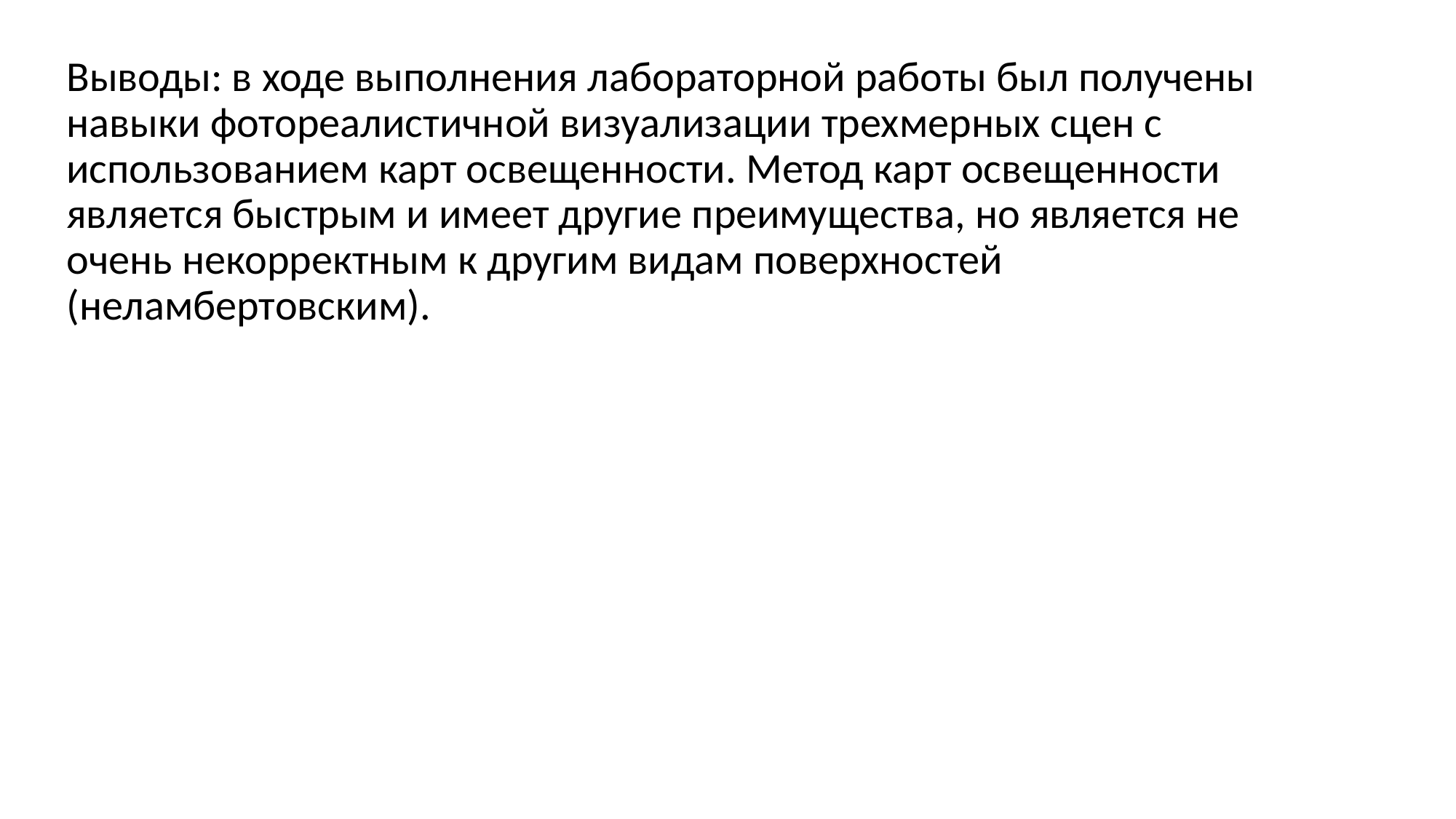

Выводы: в ходе выполнения лабораторной работы был получены навыки фотореалистичной визуализации трехмерных сцен с использованием карт освещенности. Метод карт освещенности является быстрым и имеет другие преимущества, но является не очень некорректным к другим видам поверхностей (неламбертовским).